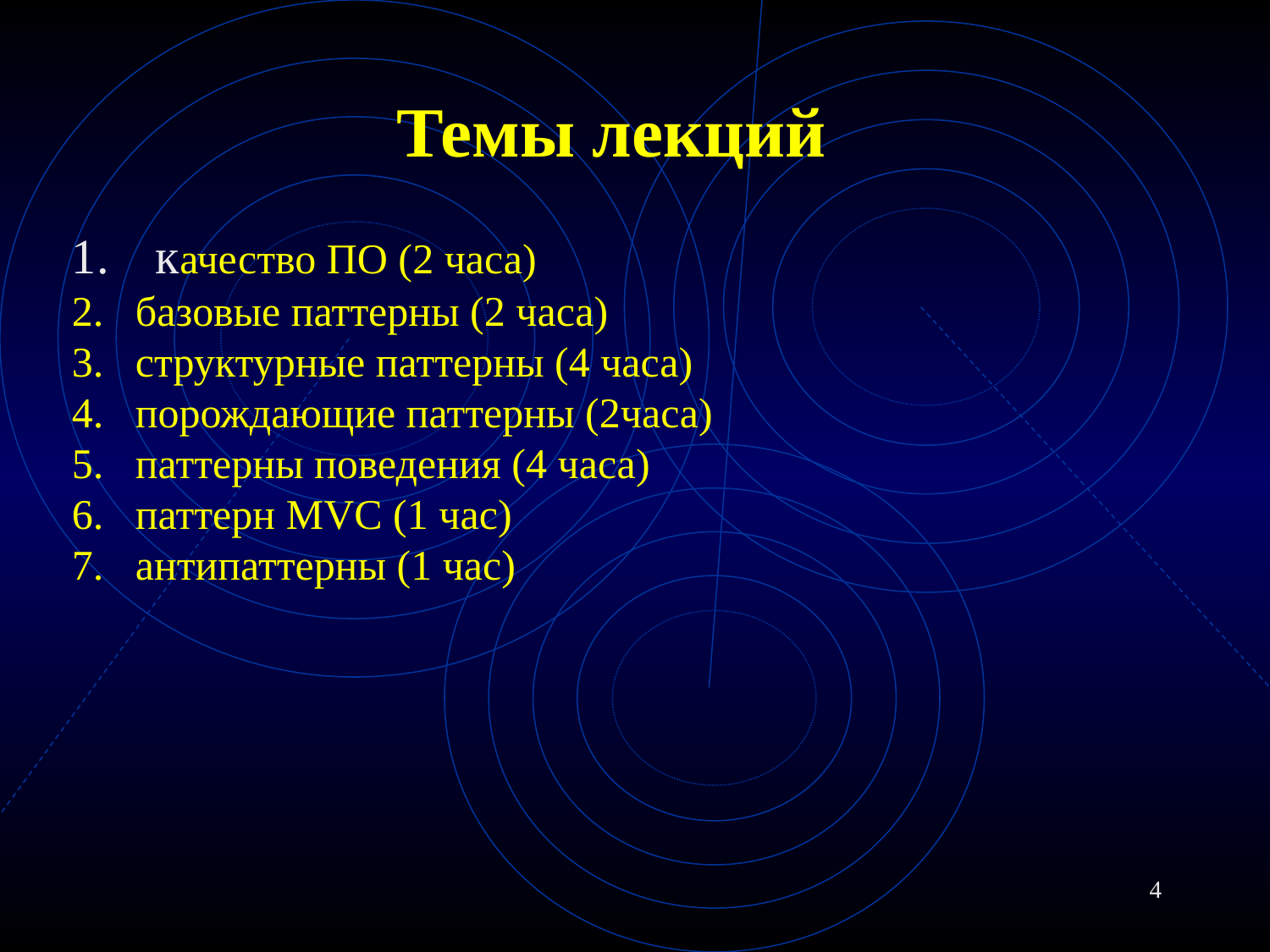

# Темы лекций
 качество ПО (2 часа)
базовые паттерны (2 часа)
структурные паттерны (4 часа)
порождающие паттерны (2часа)
паттерны поведения (4 часа)
паттерн MVC (1 час)
антипаттерны (1 час)
4